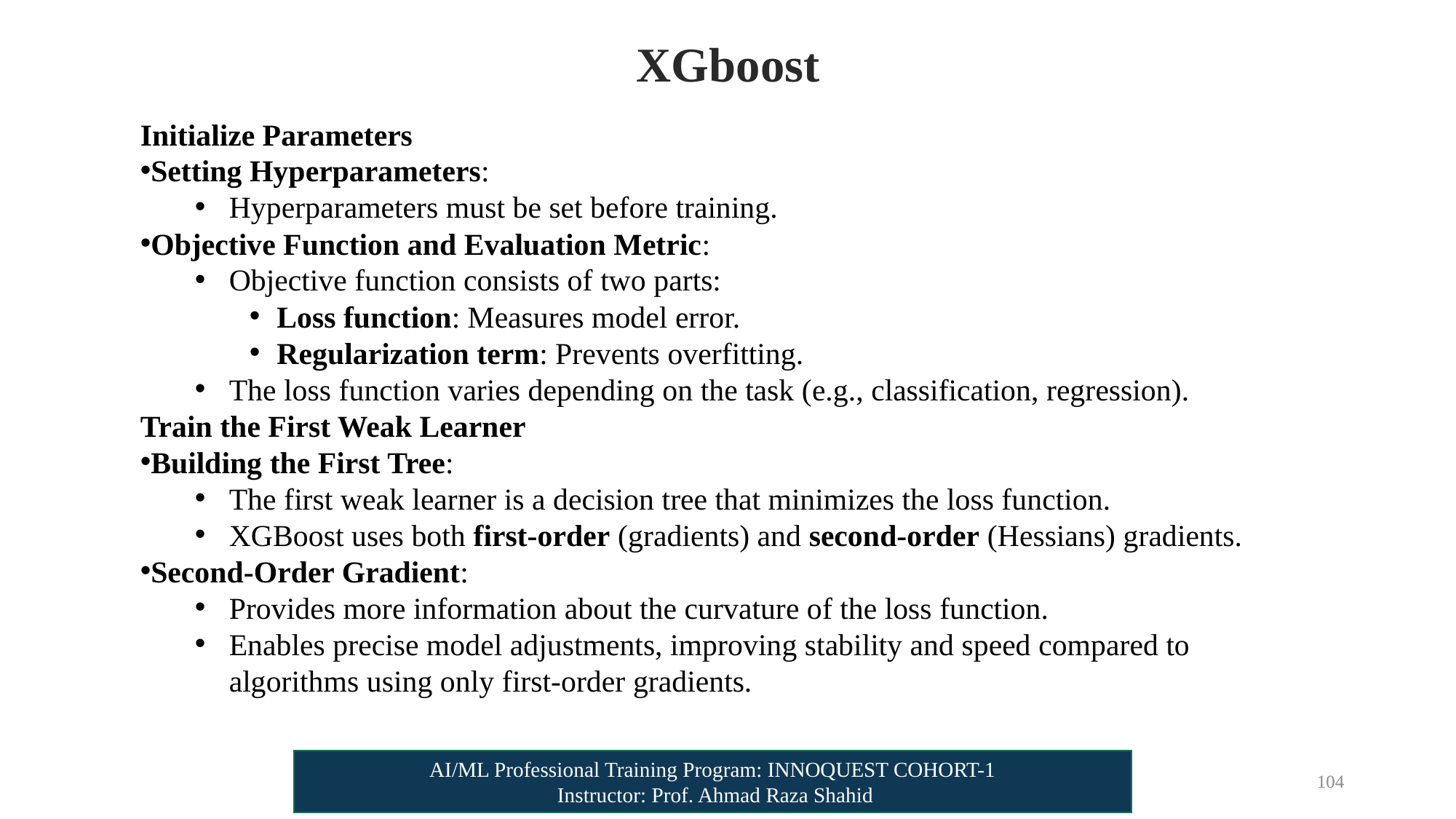

# XGboost
Initialize Parameters
Setting Hyperparameters:
Hyperparameters must be set before training.
Objective Function and Evaluation Metric:
Objective function consists of two parts:
Loss function: Measures model error.
Regularization term: Prevents overfitting.
The loss function varies depending on the task (e.g., classification, regression).
Train the First Weak Learner
Building the First Tree:
The first weak learner is a decision tree that minimizes the loss function.
XGBoost uses both first-order (gradients) and second-order (Hessians) gradients.
Second-Order Gradient:
Provides more information about the curvature of the loss function.
Enables precise model adjustments, improving stability and speed compared to algorithms using only first-order gradients.
AI/ML Professional Training Program: INNOQUEST COHORT-1
 Instructor: Prof. Ahmad Raza Shahid
104